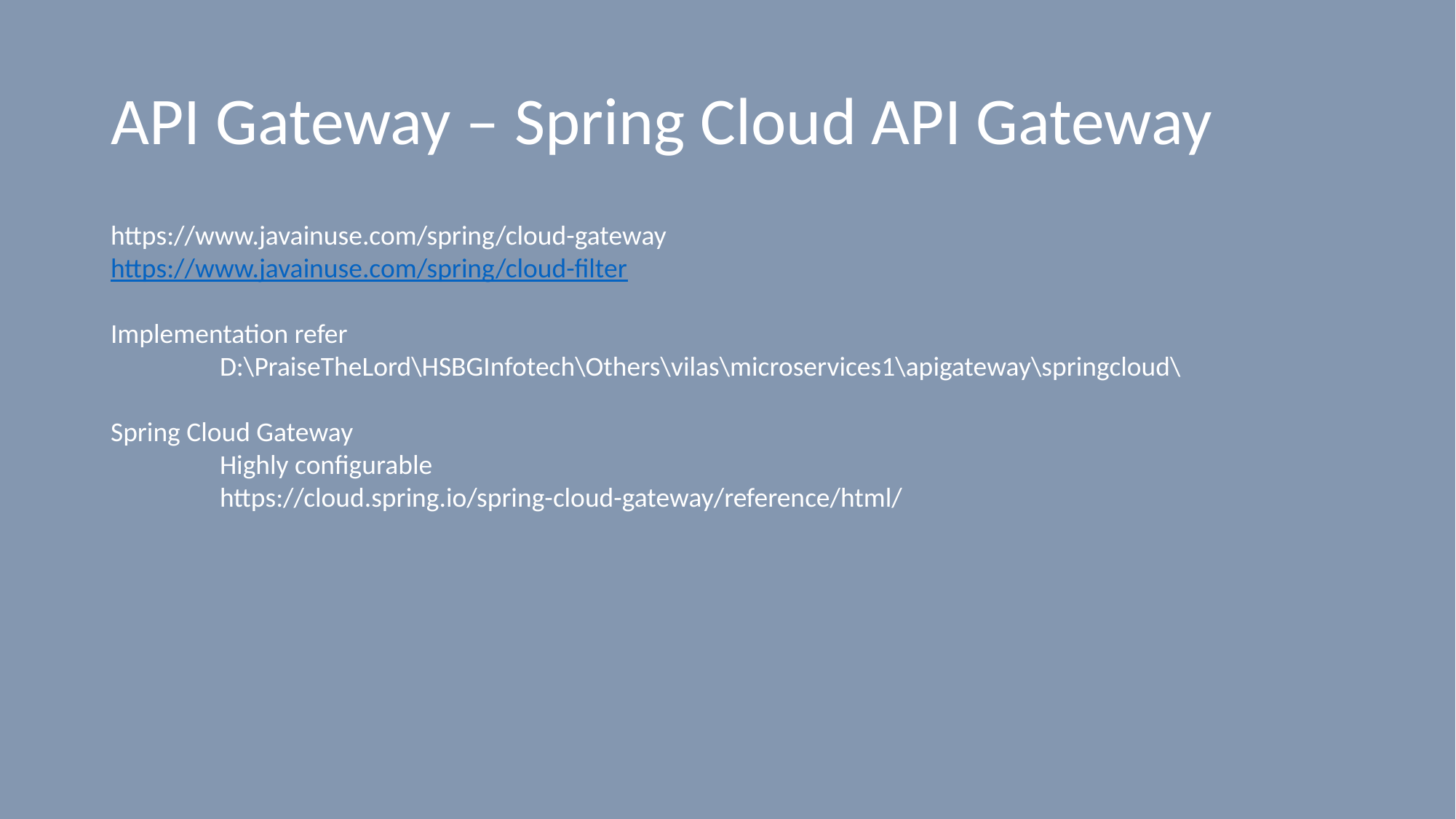

# API Gateway – Spring Cloud API Gateway
https://www.javainuse.com/spring/cloud-gateway
https://www.javainuse.com/spring/cloud-filter

Implementation refer
	D:\PraiseTheLord\HSBGInfotech\Others\vilas\microservices1\apigateway\springcloud\

Spring Cloud Gateway
	Highly configurable
	https://cloud.spring.io/spring-cloud-gateway/reference/html/